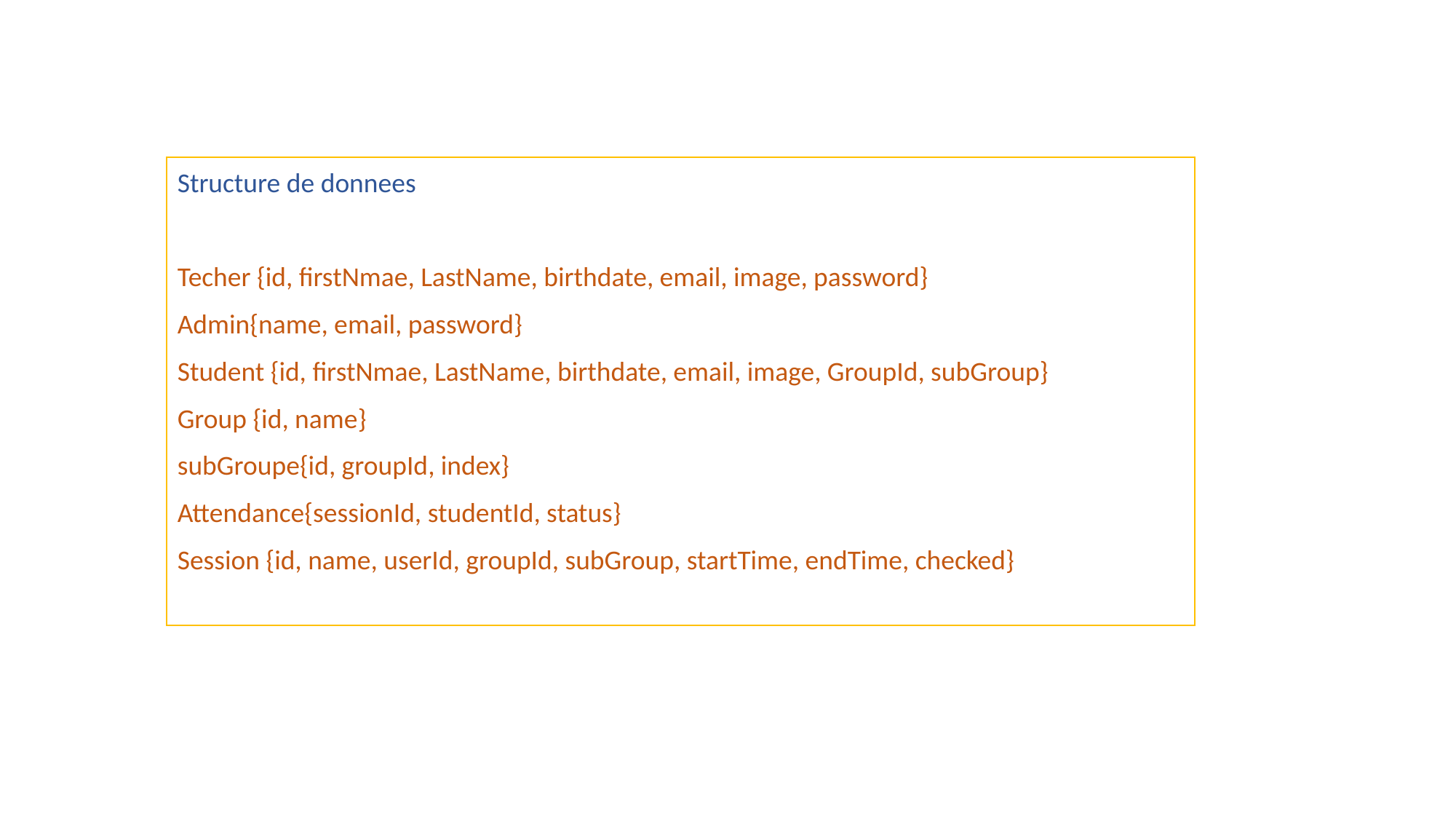

Structure de donnees

Techer {id, firstNmae, LastName, birthdate, email, image, password}
Admin{name, email, password}
Student {id, firstNmae, LastName, birthdate, email, image, GroupId, subGroup}
Group {id, name}
subGroupe{id, groupId, index}
Attendance{sessionId, studentId, status}
Session {id, name, userId, groupId, subGroup, startTime, endTime, checked}